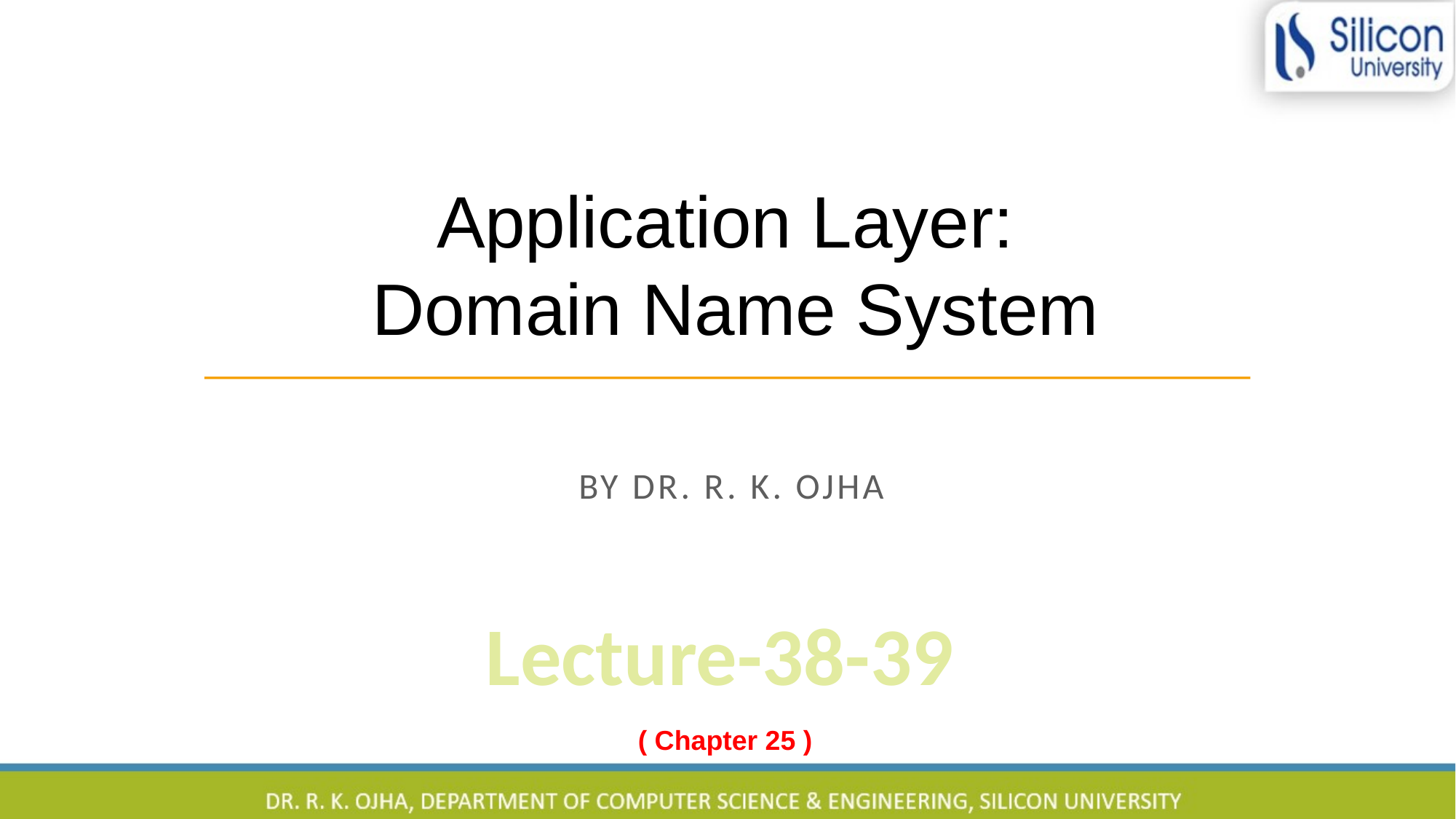

Application Layer:
Domain Name System

By dr. R. K. Ojha
Lecture-38-39
( Chapter 25 )